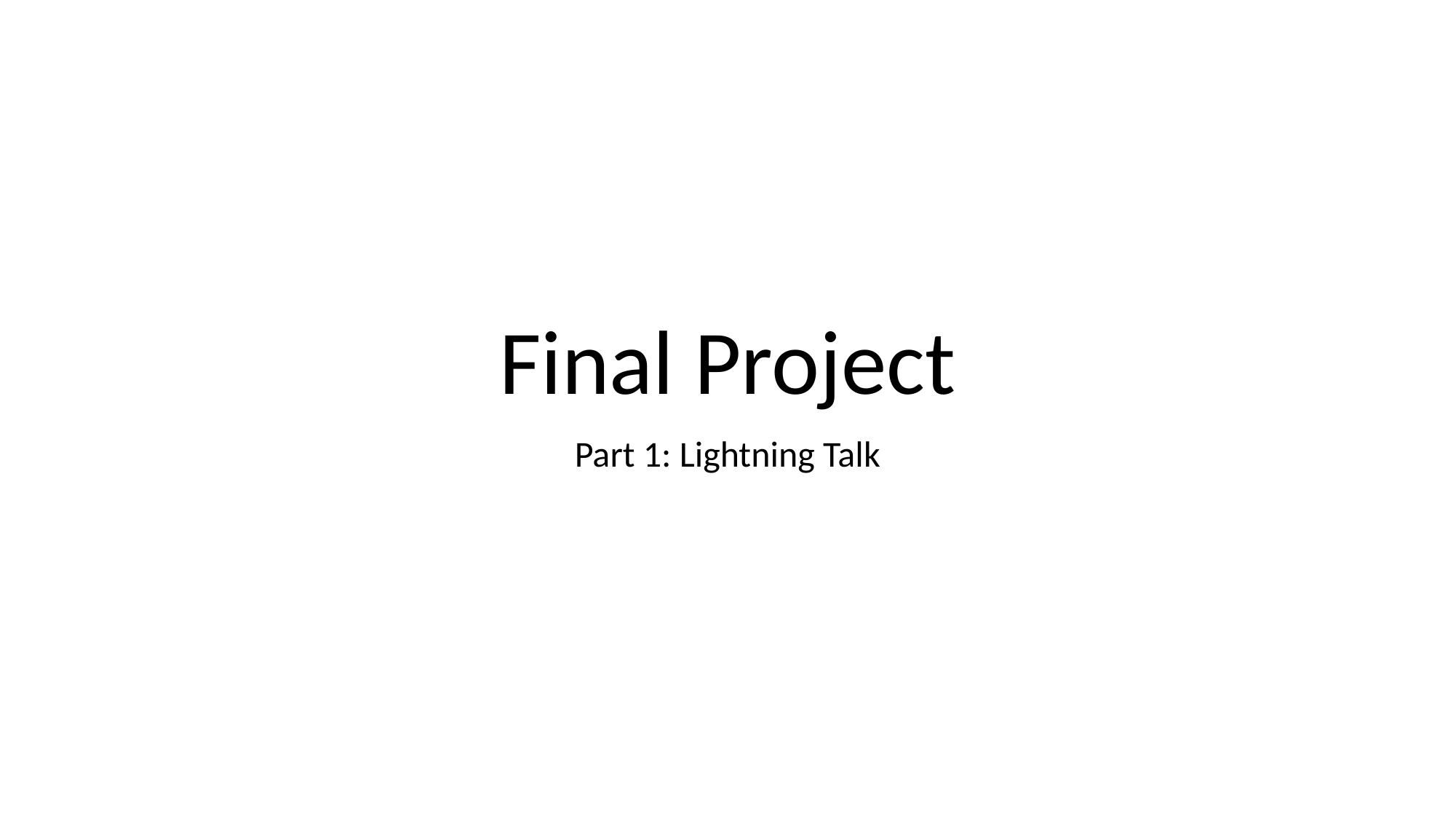

# Final Project
Part 1: Lightning Talk